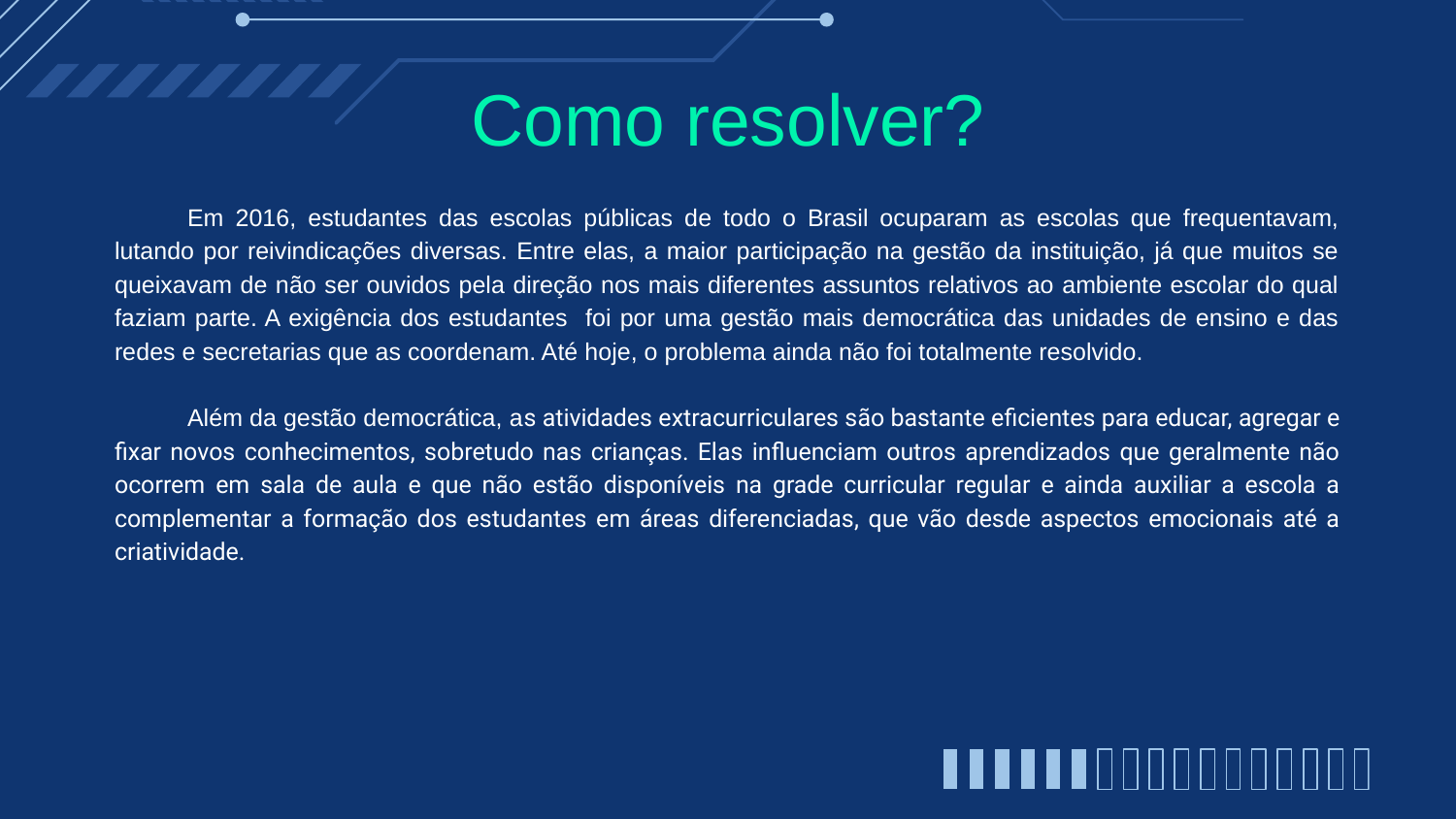

# Como resolver?
Em 2016, estudantes das escolas públicas de todo o Brasil ocuparam as escolas que frequentavam, lutando por reivindicações diversas. Entre elas, a maior participação na gestão da instituição, já que muitos se queixavam de não ser ouvidos pela direção nos mais diferentes assuntos relativos ao ambiente escolar do qual faziam parte. A exigência dos estudantes  foi por uma gestão mais democrática das unidades de ensino e das redes e secretarias que as coordenam. Até hoje, o problema ainda não foi totalmente resolvido.

Além da gestão democrática, as atividades extracurriculares são bastante eficientes para educar, agregar e fixar novos conhecimentos, sobretudo nas crianças. Elas influenciam outros aprendizados que geralmente não ocorrem em sala de aula e que não estão disponíveis na grade curricular regular e ainda auxiliar a escola a complementar a formação dos estudantes em áreas diferenciadas, que vão desde aspectos emocionais até a criatividade.